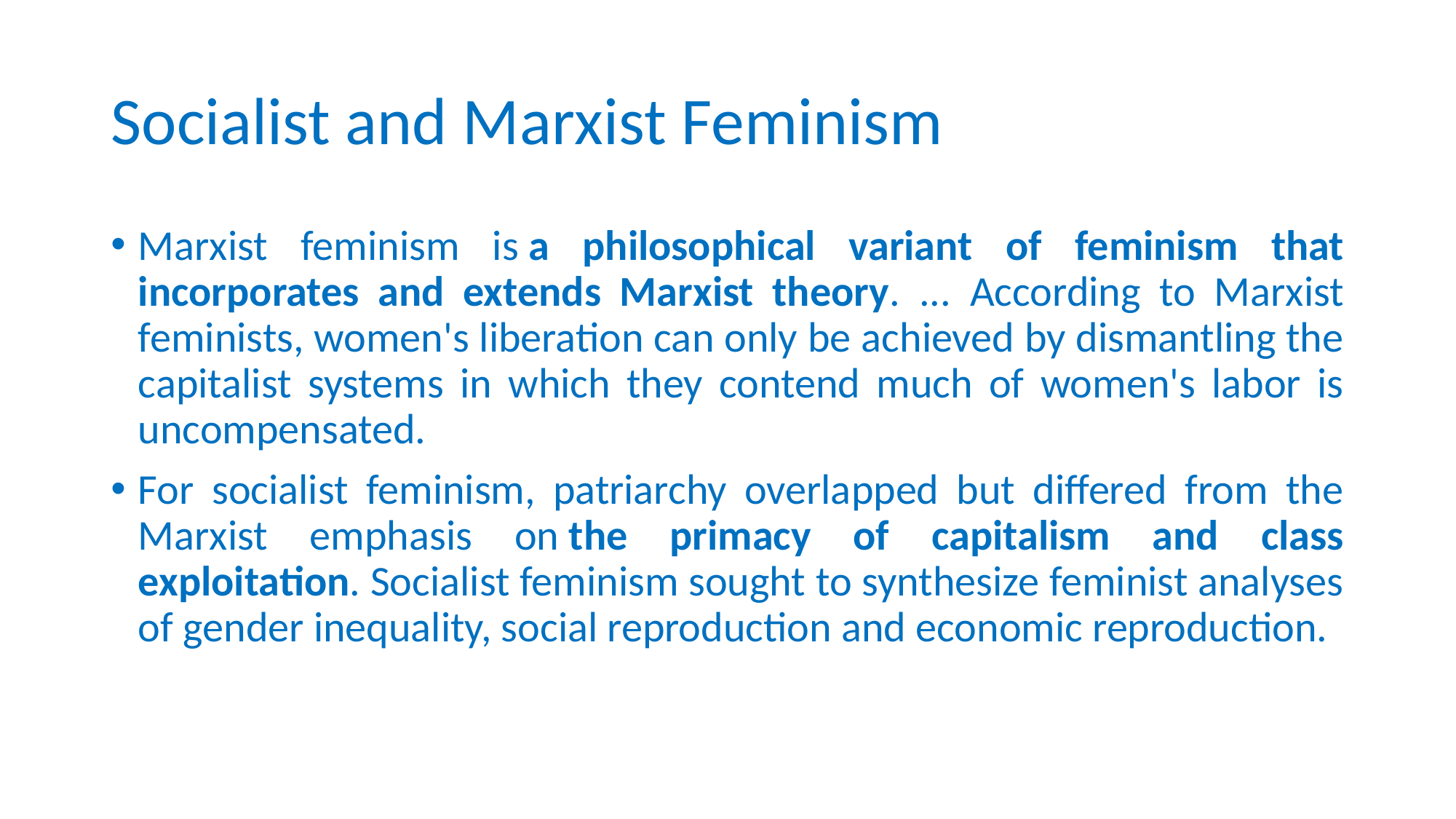

# Socialist and Marxist Feminism
Marxist feminism is a philosophical variant of feminism that incorporates and extends Marxist theory. ... According to Marxist feminists, women's liberation can only be achieved by dismantling the capitalist systems in which they contend much of women's labor is uncompensated.
For socialist feminism, patriarchy overlapped but differed from the Marxist emphasis on the primacy of capitalism and class exploitation. Socialist feminism sought to synthesize feminist analyses of gender inequality, social reproduction and economic reproduction.